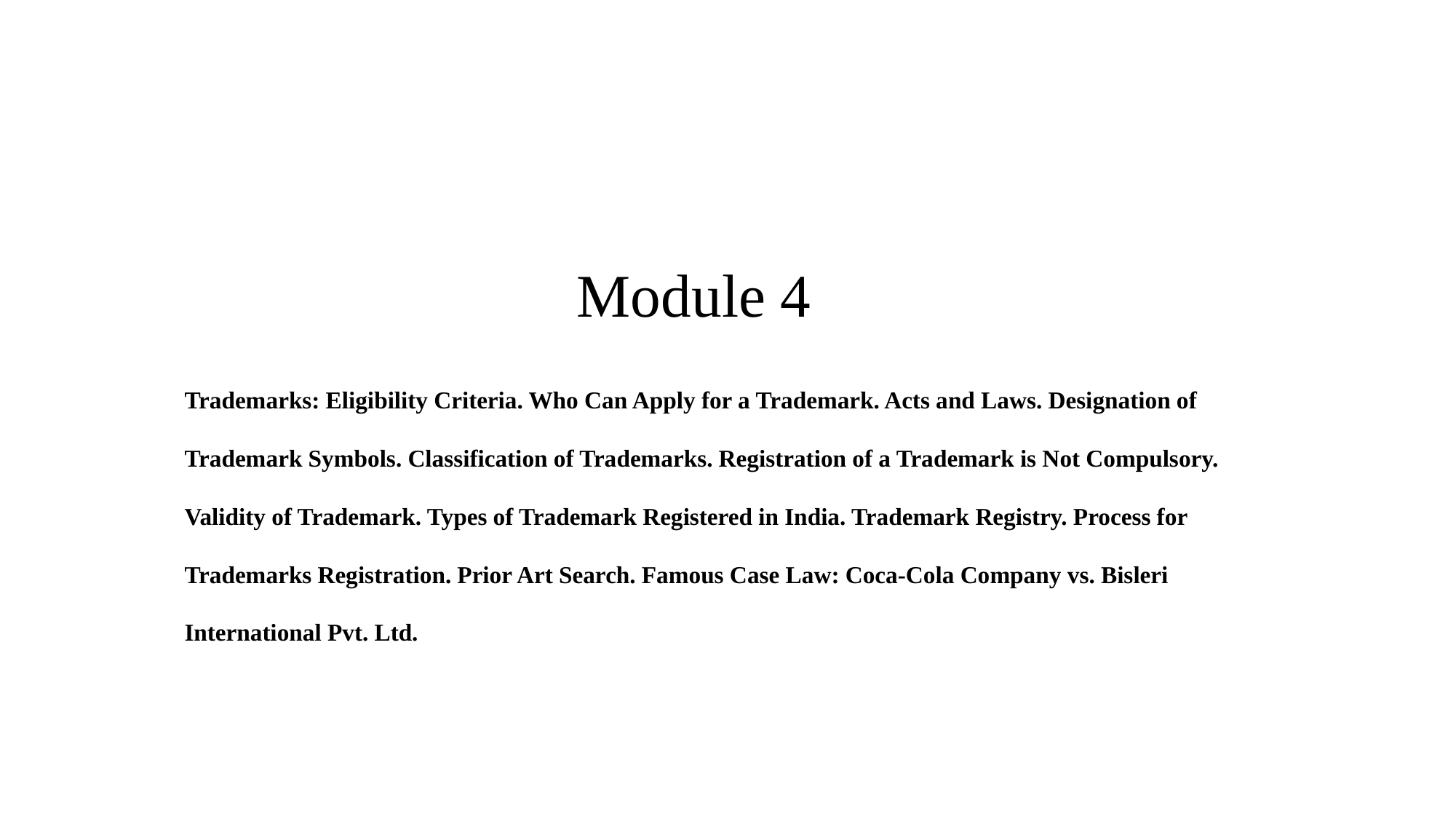

# Module 4
Trademarks: Eligibility Criteria. Who Can Apply for a Trademark. Acts and Laws. Designation of Trademark Symbols. Classification of Trademarks. Registration of a Trademark is Not Compulsory. Validity of Trademark. Types of Trademark Registered in India. Trademark Registry. Process for Trademarks Registration. Prior Art Search. Famous Case Law: Coca-Cola Company vs. Bisleri International Pvt. Ltd.